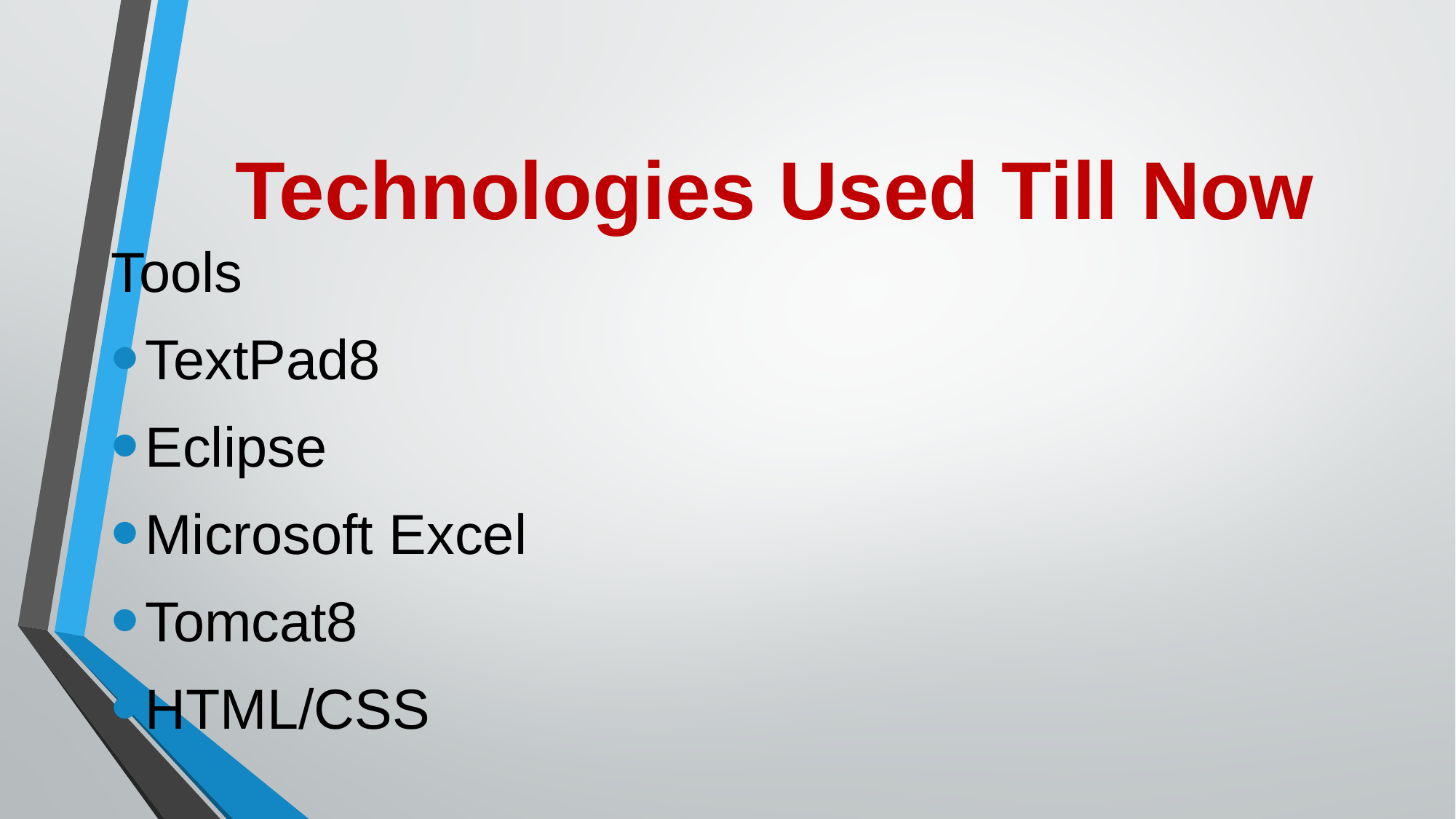

# Technologies Used Till Now
Tools
TextPad8
Eclipse
Microsoft Excel
Tomcat8
HTML/CSS